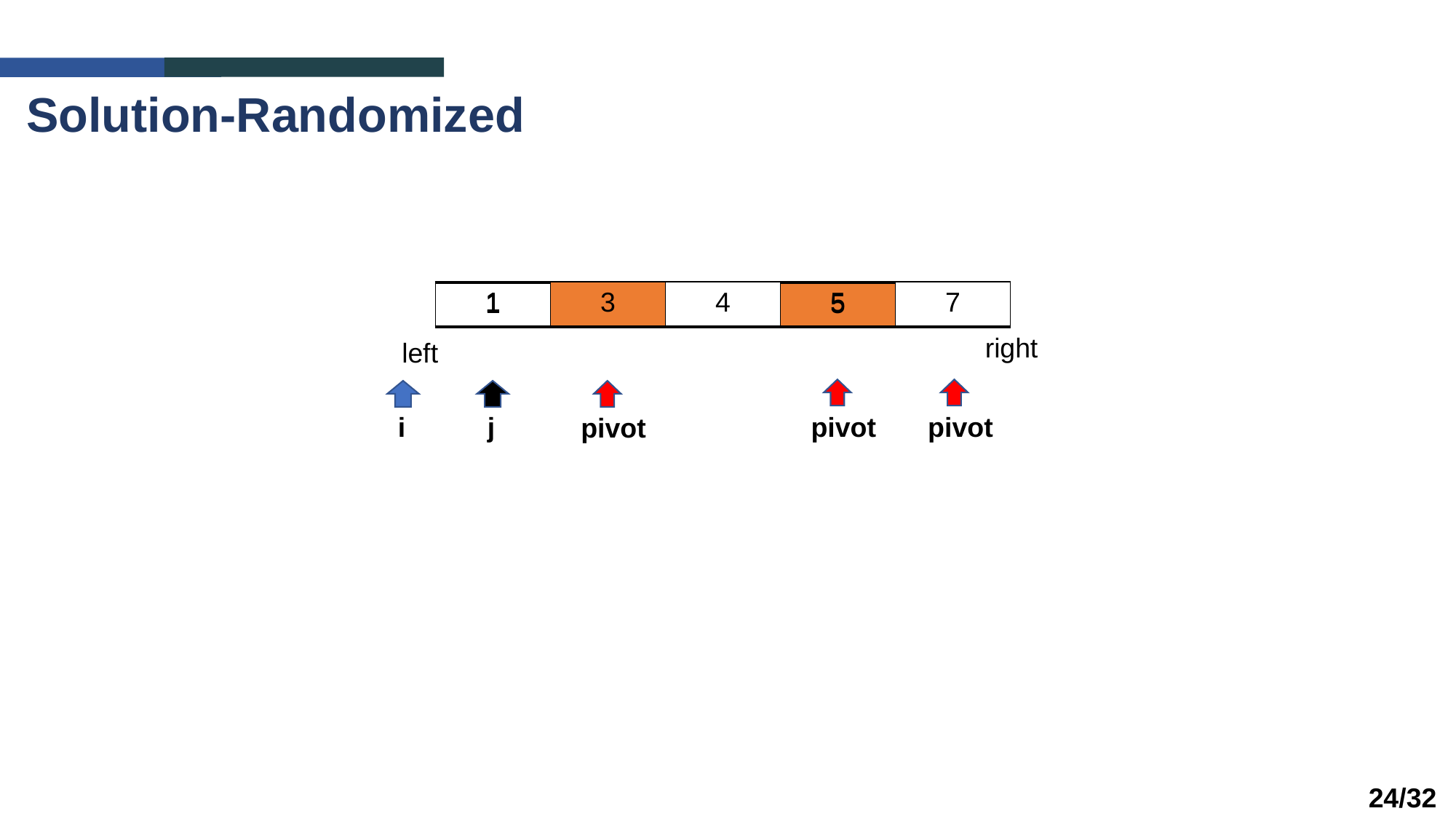

Solution-Randomized
| 1 | 3 | 4 | 5 | 7 |
| --- | --- | --- | --- | --- |
| 1 | 3 | 4 | 5 | 7 |
| --- | --- | --- | --- | --- |
| 1 | 3 | 4 | 5 | 7 |
| --- | --- | --- | --- | --- |
right
left

pivot

pivot

pivot

i

j
24/32